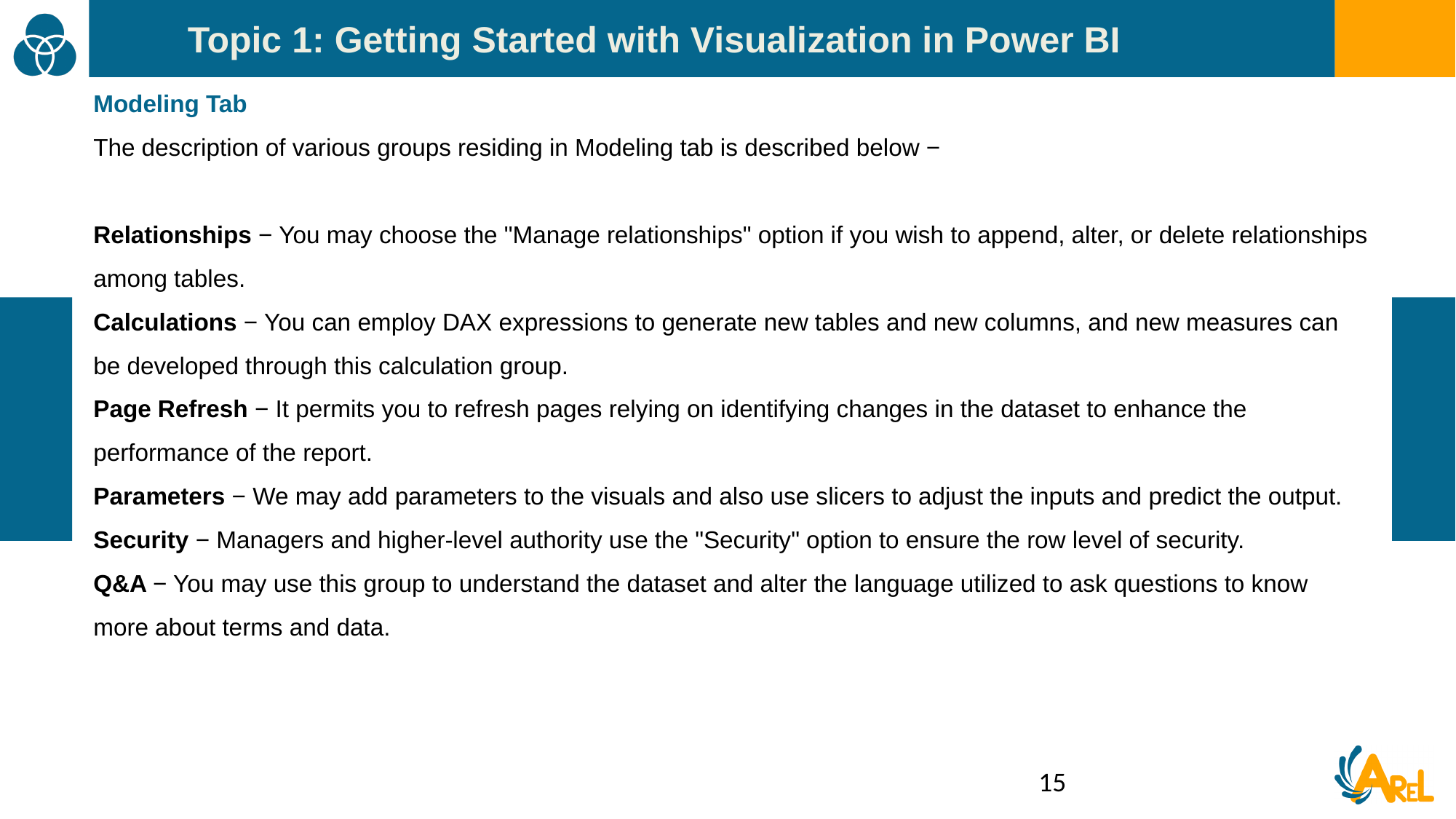

Topic 1: Getting Started with Visualization in Power BI
Modeling Tab
The description of various groups residing in Modeling tab is described below −

Relationships − You may choose the "Manage relationships" option if you wish to append, alter, or delete relationships among tables.
Calculations − You can employ DAX expressions to generate new tables and new columns, and new measures can be developed through this calculation group.
Page Refresh − It permits you to refresh pages relying on identifying changes in the dataset to enhance the performance of the report.
Parameters − We may add parameters to the visuals and also use slicers to adjust the inputs and predict the output.
Security − Managers and higher-level authority use the "Security" option to ensure the row level of security.
Q&A − You may use this group to understand the dataset and alter the language utilized to ask questions to know more about terms and data.

15